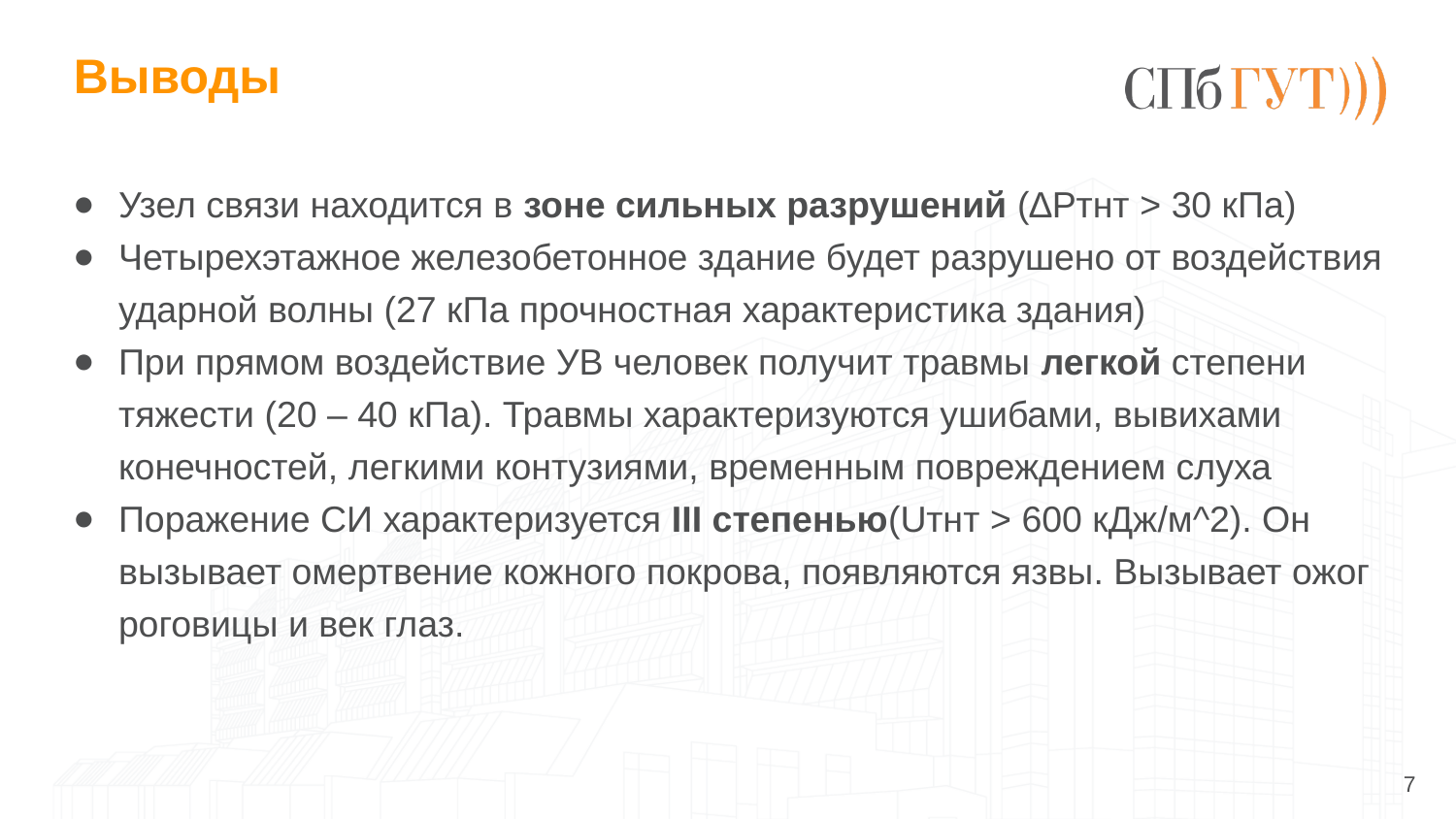

# Выводы
Узел связи находится в зоне сильных разрушений (∆Pтнт > 30 кПа)
Четырехэтажное железобетонное здание будет разрушено от воздействия ударной волны (27 кПа прочностная характеристика здания)
При прямом воздействие УВ человек получит травмы легкой степени тяжести (20 – 40 кПа). Травмы характеризуются ушибами, вывихами конечностей, легкими контузиями, временным повреждением слуха
Поражение СИ характеризуется III степенью(Uтнт > 600 кДж/м^2). Он вызывает омертвение кожного покрова, появляются язвы. Вызывает ожог роговицы и век глаз.
7